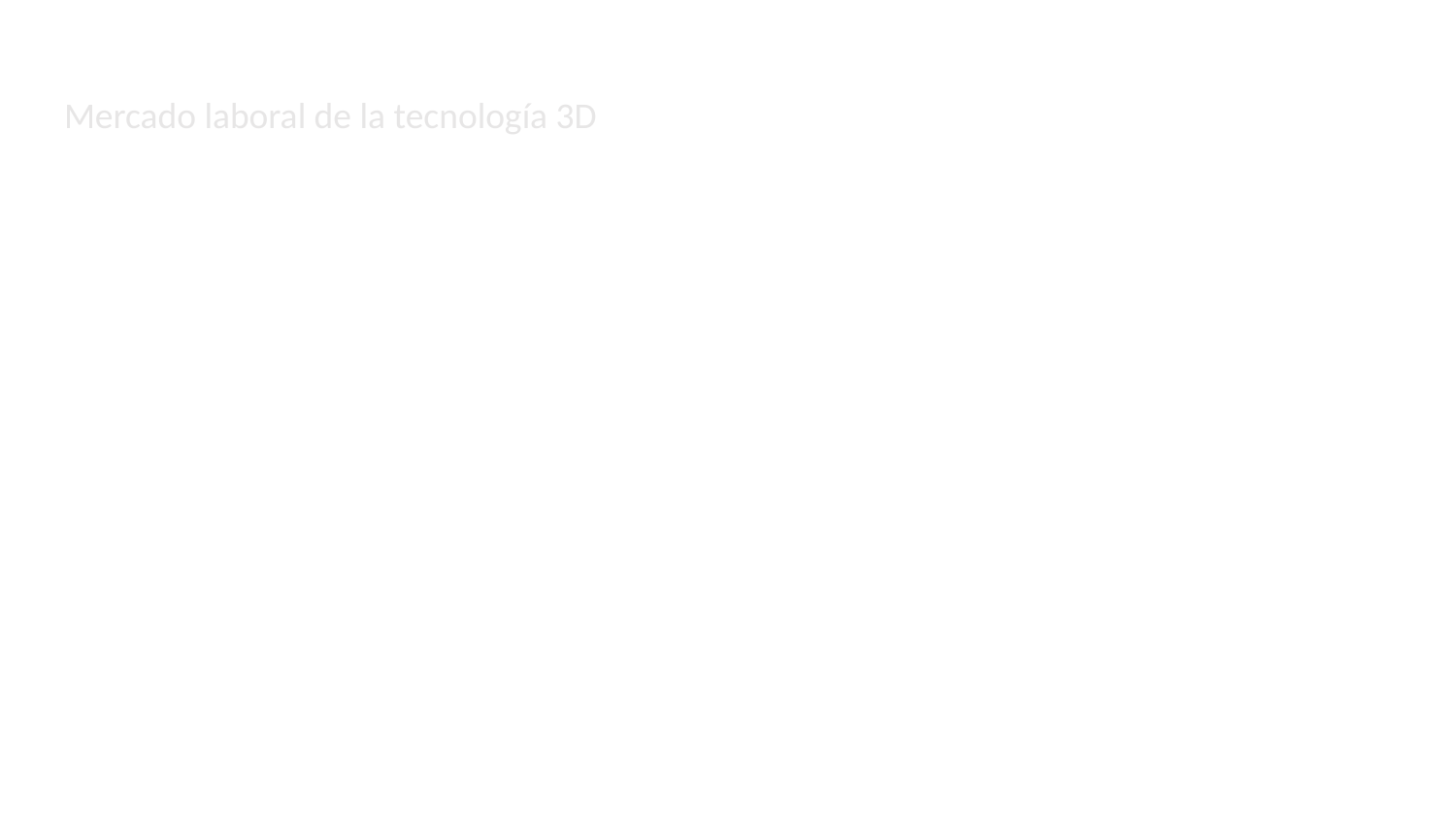

# Mercado laboral de la tecnología 3D